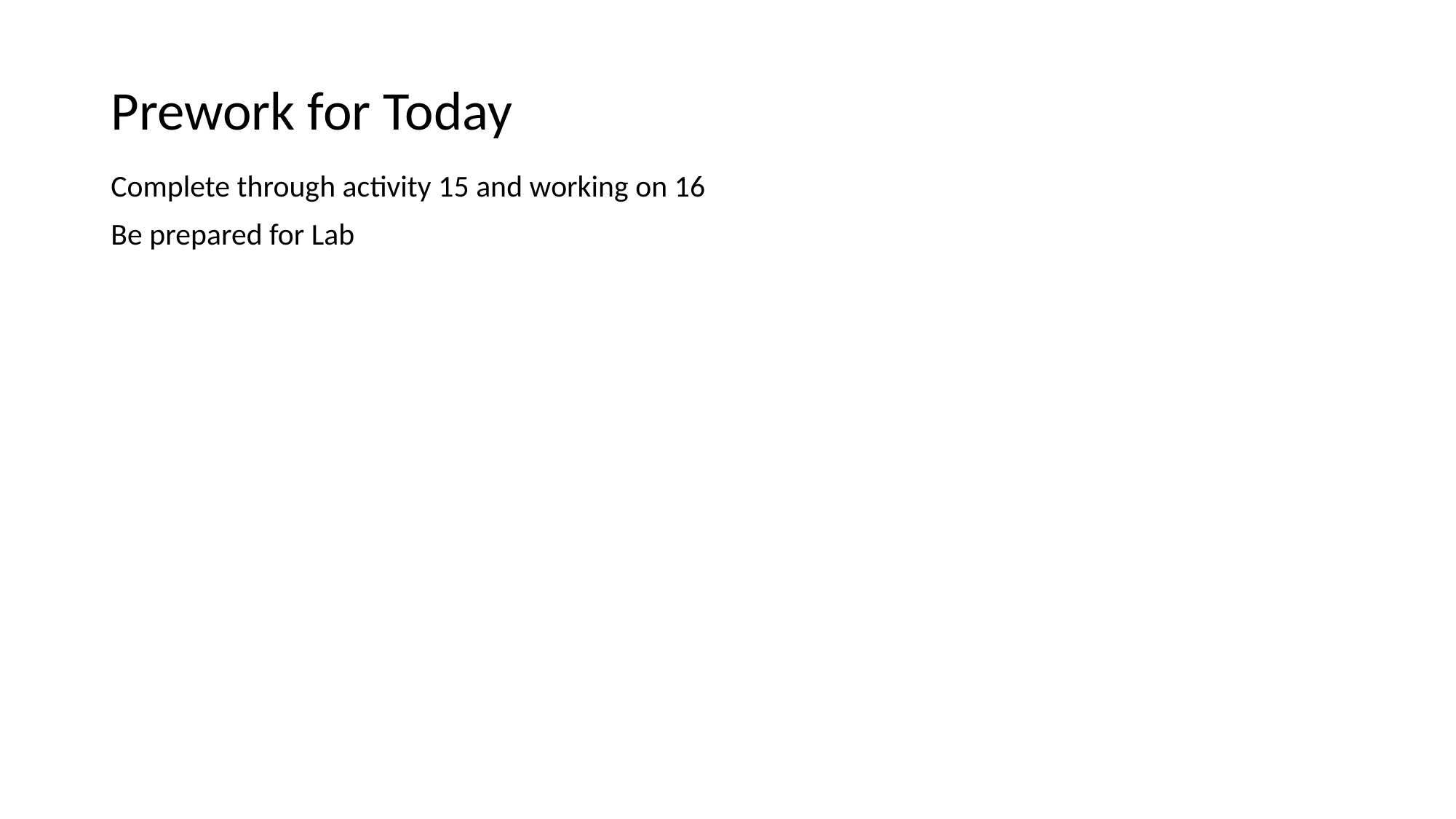

# Prework for Today
Complete through activity 15 and working on 16
Be prepared for Lab